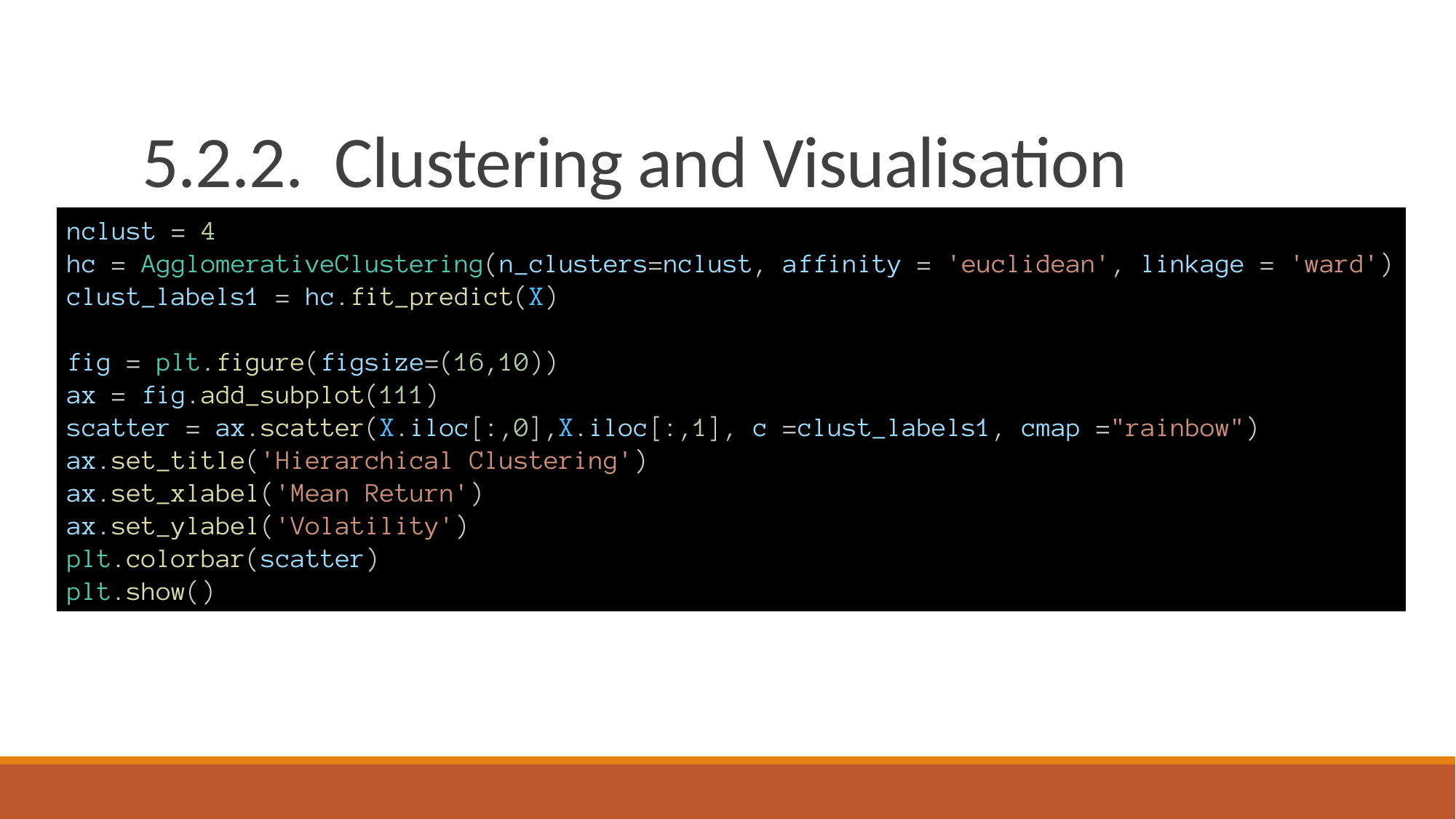

# 5.2.2.  Clustering and Visualisation
nclust = 4
hc = AgglomerativeClustering(n_clusters=nclust, affinity = 'euclidean', linkage = 'ward')
clust_labels1 = hc.fit_predict(X)
fig = plt.figure(figsize=(16,10))
ax = fig.add_subplot(111)
scatter = ax.scatter(X.iloc[:,0],X.iloc[:,1], c =clust_labels1, cmap ="rainbow")
ax.set_title('Hierarchical Clustering')
ax.set_xlabel('Mean Return')
ax.set_ylabel('Volatility')
plt.colorbar(scatter)
plt.show()